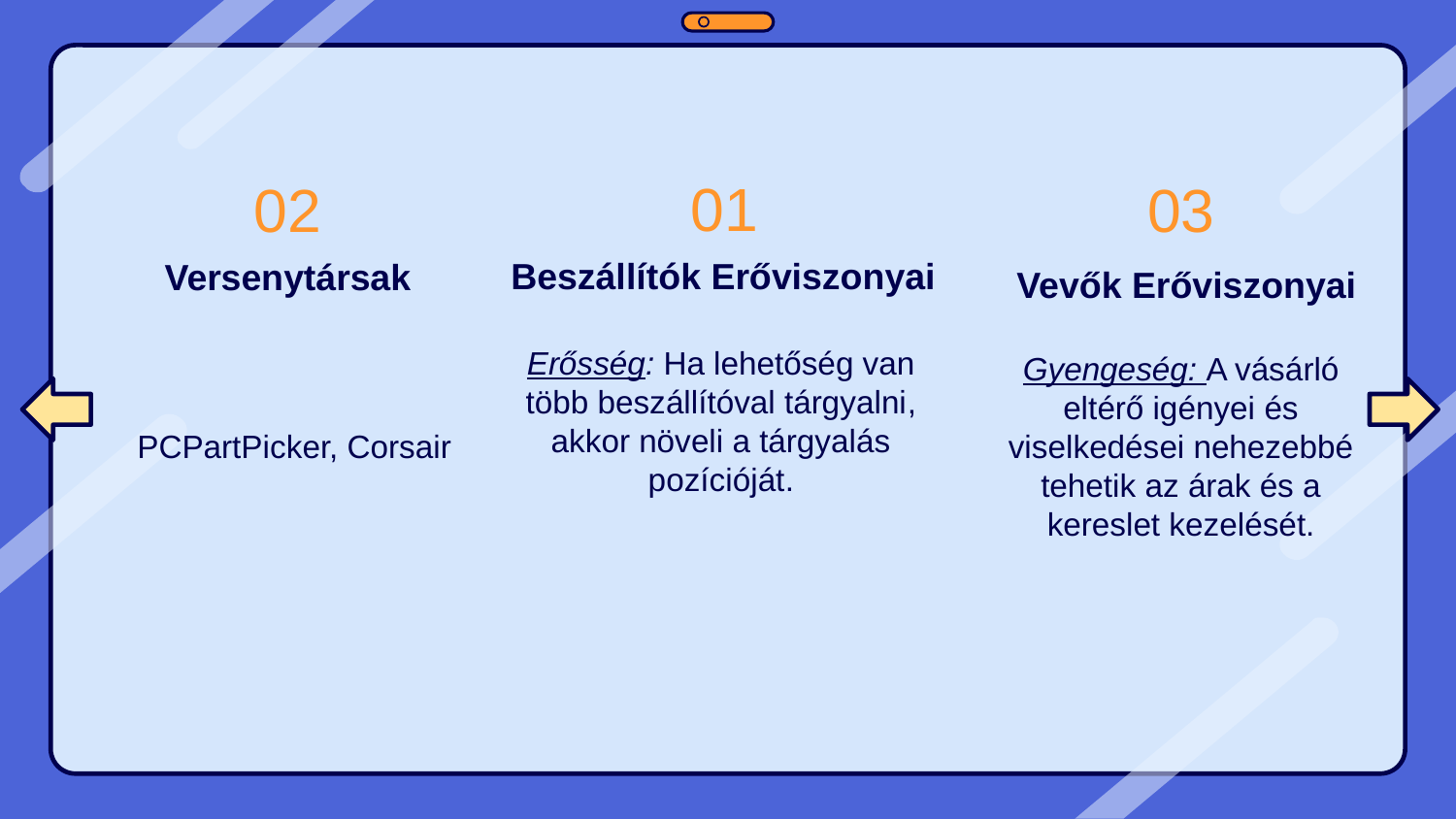

# 01
02
03
Vevők Erőviszonyai
Beszállítók Erőviszonyai
Versenytársak
PCPartPicker, Corsair
Erősség: Ha lehetőség van több beszállítóval tárgyalni, akkor növeli a tárgyalás pozícióját.
Gyengeség: A vásárló eltérő igényei és viselkedései nehezebbé tehetik az árak és a kereslet kezelését.